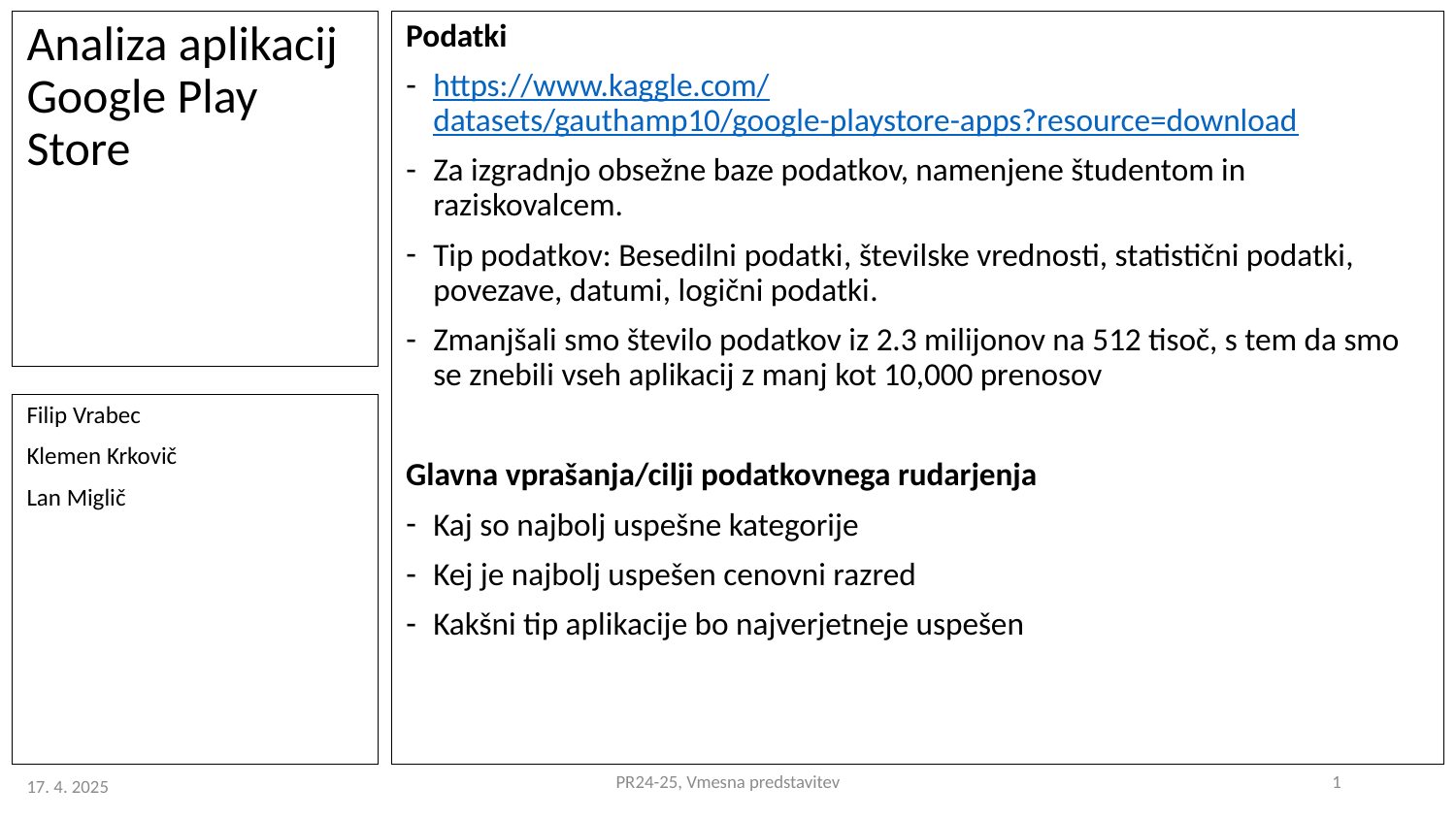

# Analiza aplikacij Google Play Store
Podatki
https://www.kaggle.com/datasets/gauthamp10/google-playstore-apps?resource=download
Za izgradnjo obsežne baze podatkov, namenjene študentom in raziskovalcem.
Tip podatkov: Besedilni podatki, številske vrednosti, statistični podatki, povezave, datumi, logični podatki.
Zmanjšali smo število podatkov iz 2.3 milijonov na 512 tisoč, s tem da smo se znebili vseh aplikacij z manj kot 10,000 prenosov

Glavna vprašanja/cilji podatkovnega rudarjenja
Kaj so najbolj uspešne kategorije
Kej je najbolj uspešen cenovni razred
Kakšni tip aplikacije bo najverjetneje uspešen

Filip Vrabec
Klemen Krkovič
Lan Miglič

PR24-25, Vmesna predstavitev
1
17. 4. 2025